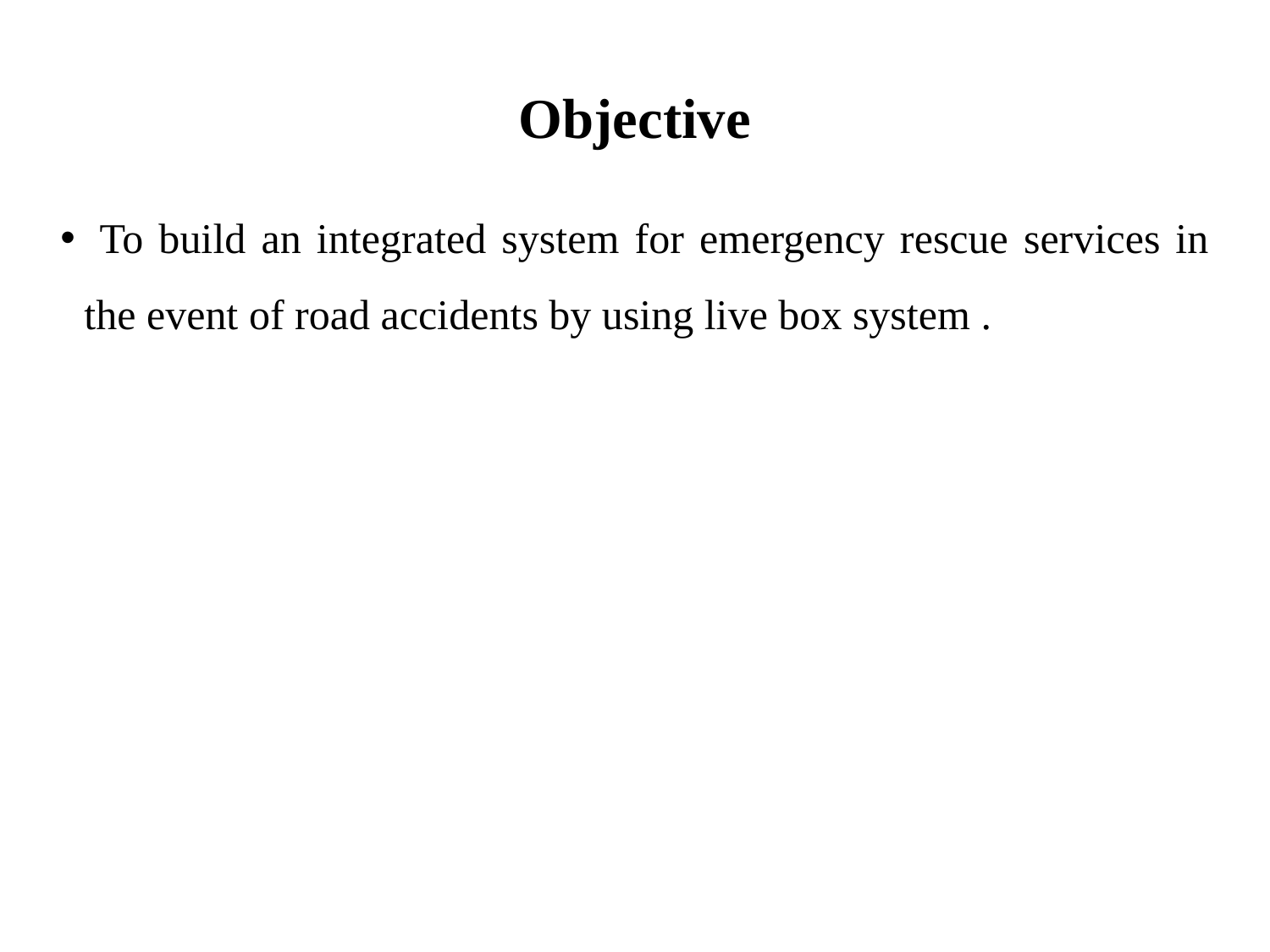

# Objective
 To build an integrated system for emergency rescue services in the event of road accidents by using live box system .